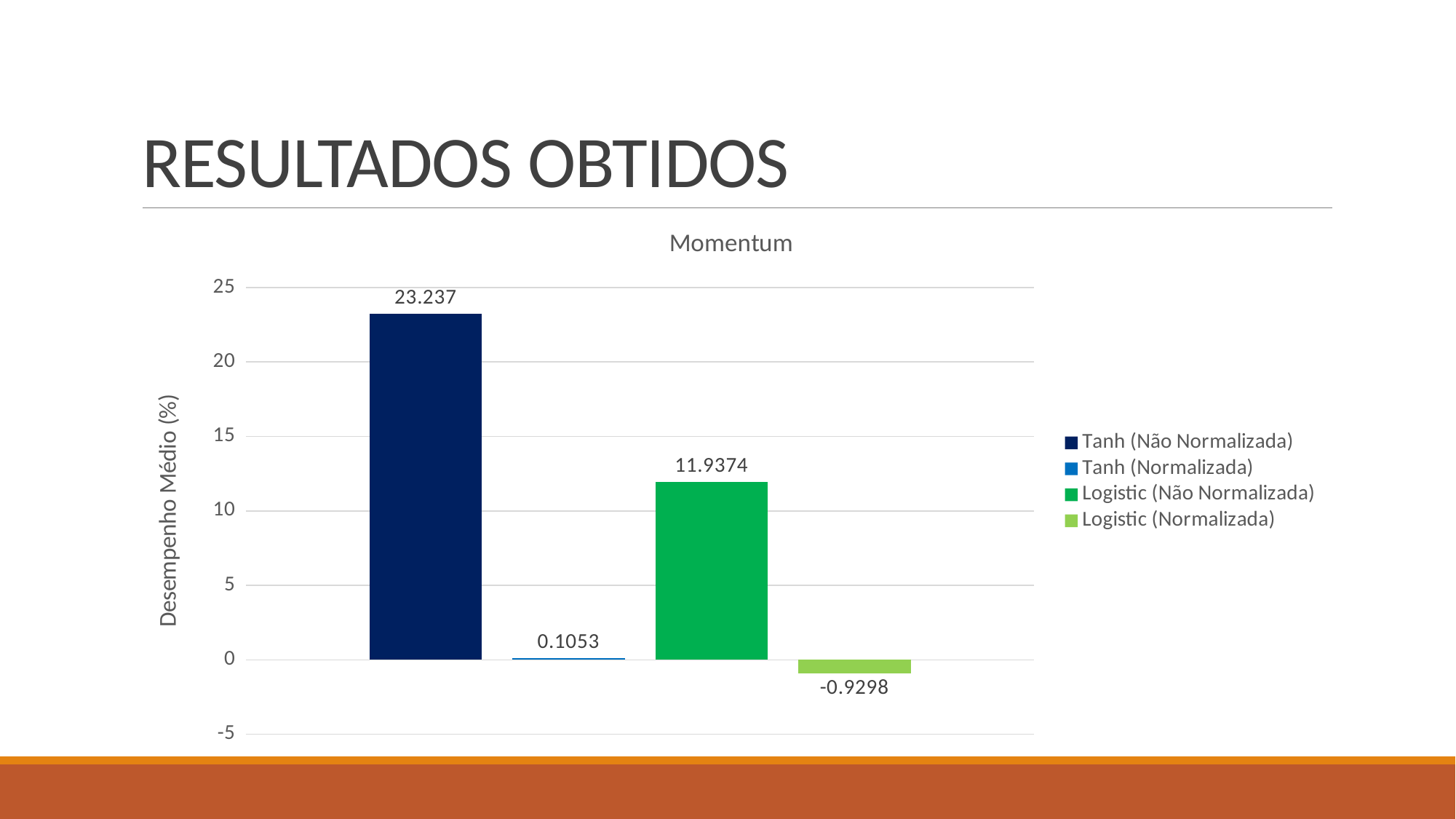

# RESULTADOS OBTIDOS

### Chart: Momentum

| Category | Tanh (Não Normalizada) | Tanh (Normalizada) | Logistic (Não Normalizada) | Logistic (Normalizada) |
|---|---|---|---|---|
| Variação Média | 23.237 | 0.1053 | 11.9374 | -0.9298 |